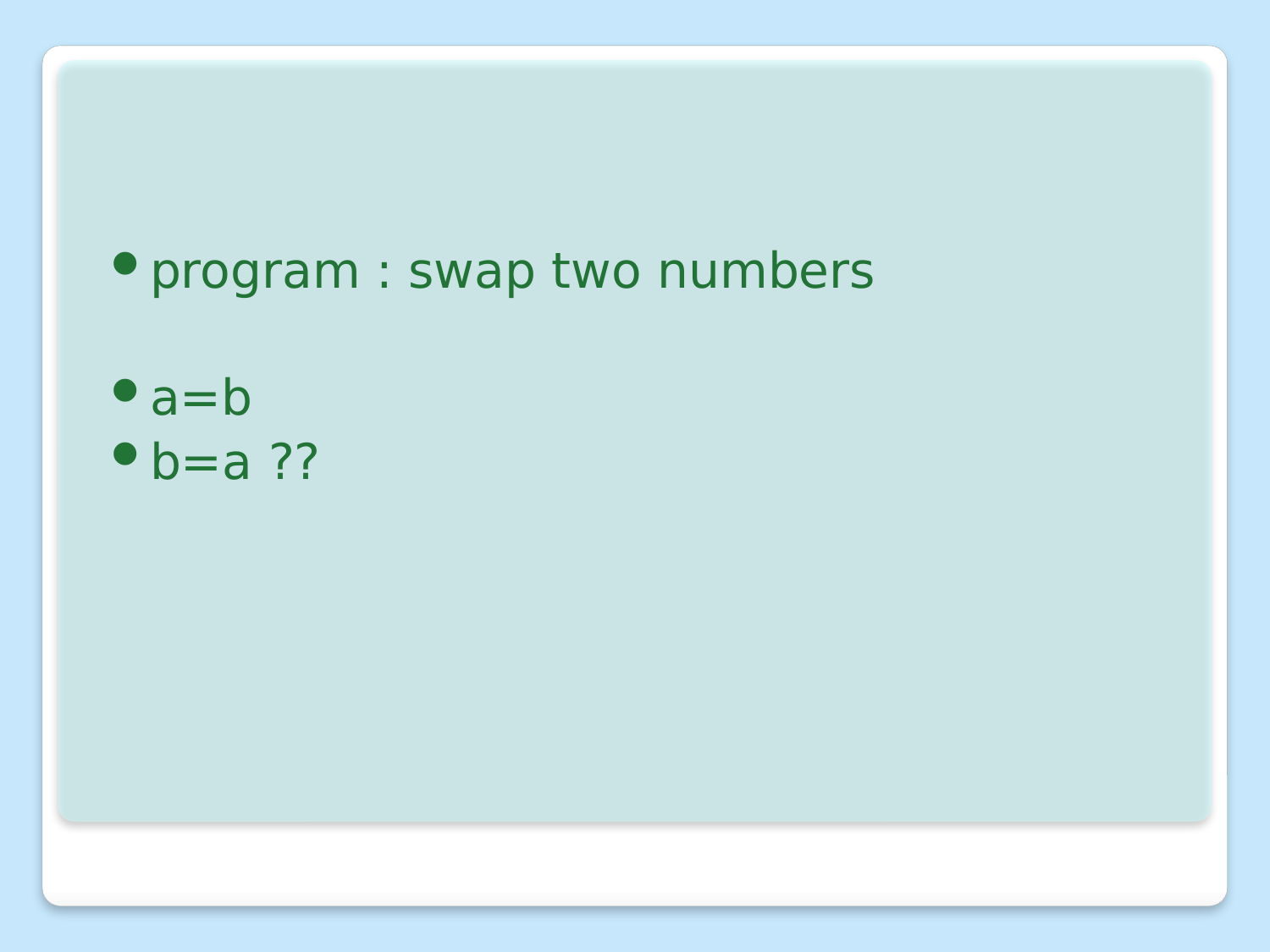

#
program : swap two numbers

a=b
b=a ??